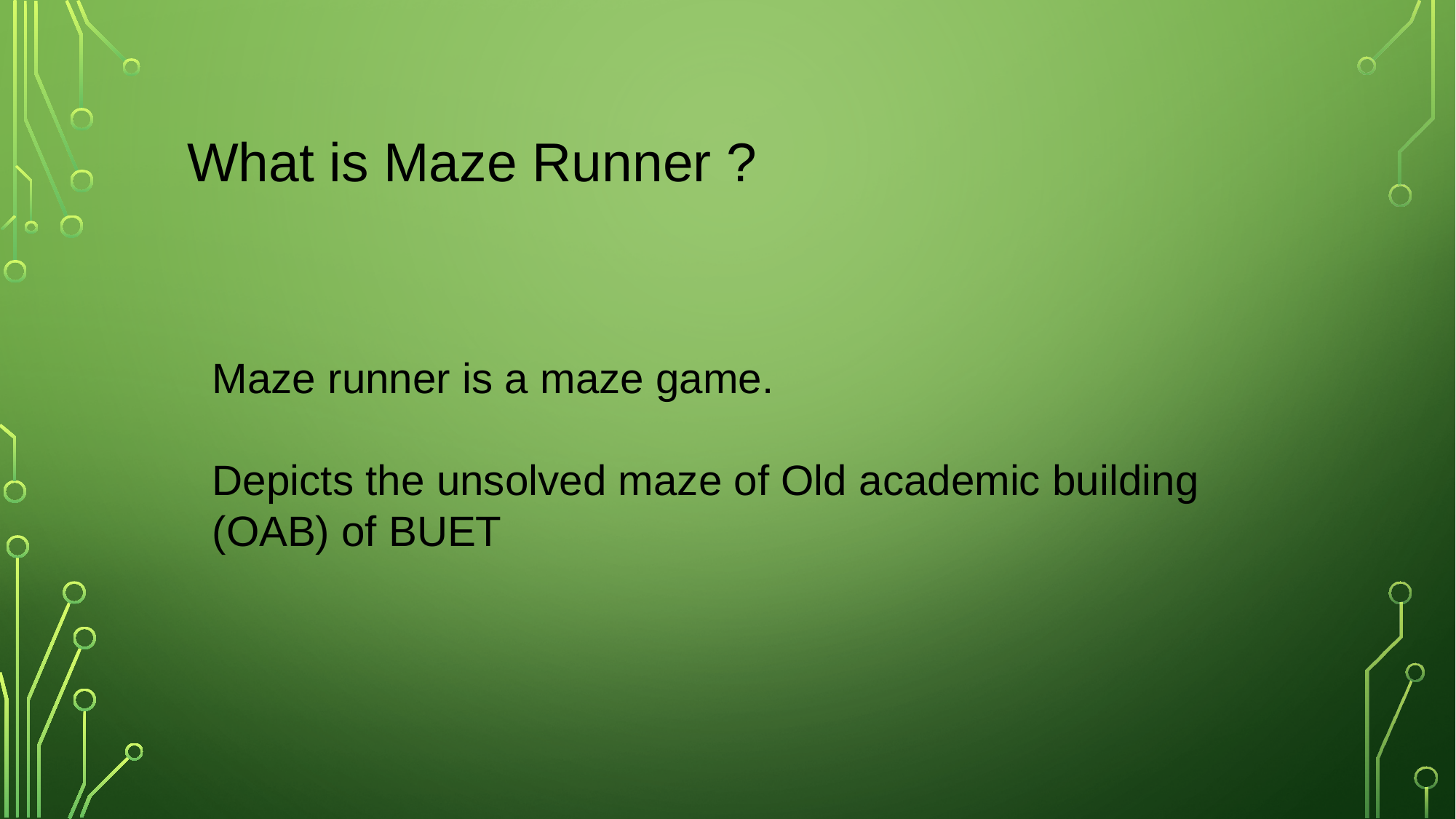

What is Maze Runner ?
Maze runner is a maze game.

Depicts the unsolved maze of Old academic building (OAB) of BUET